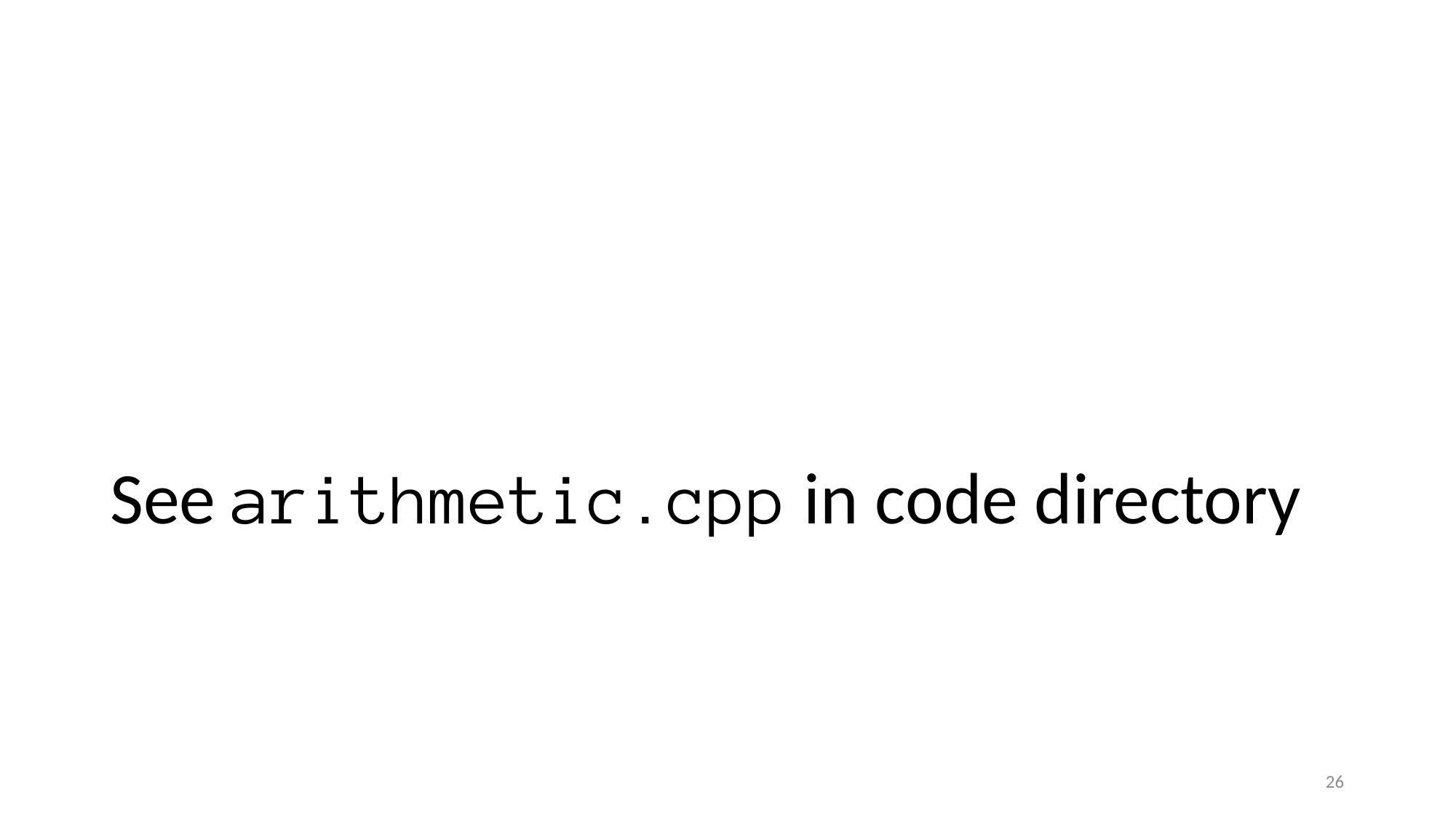

# See arithmetic.cpp in code directory

26